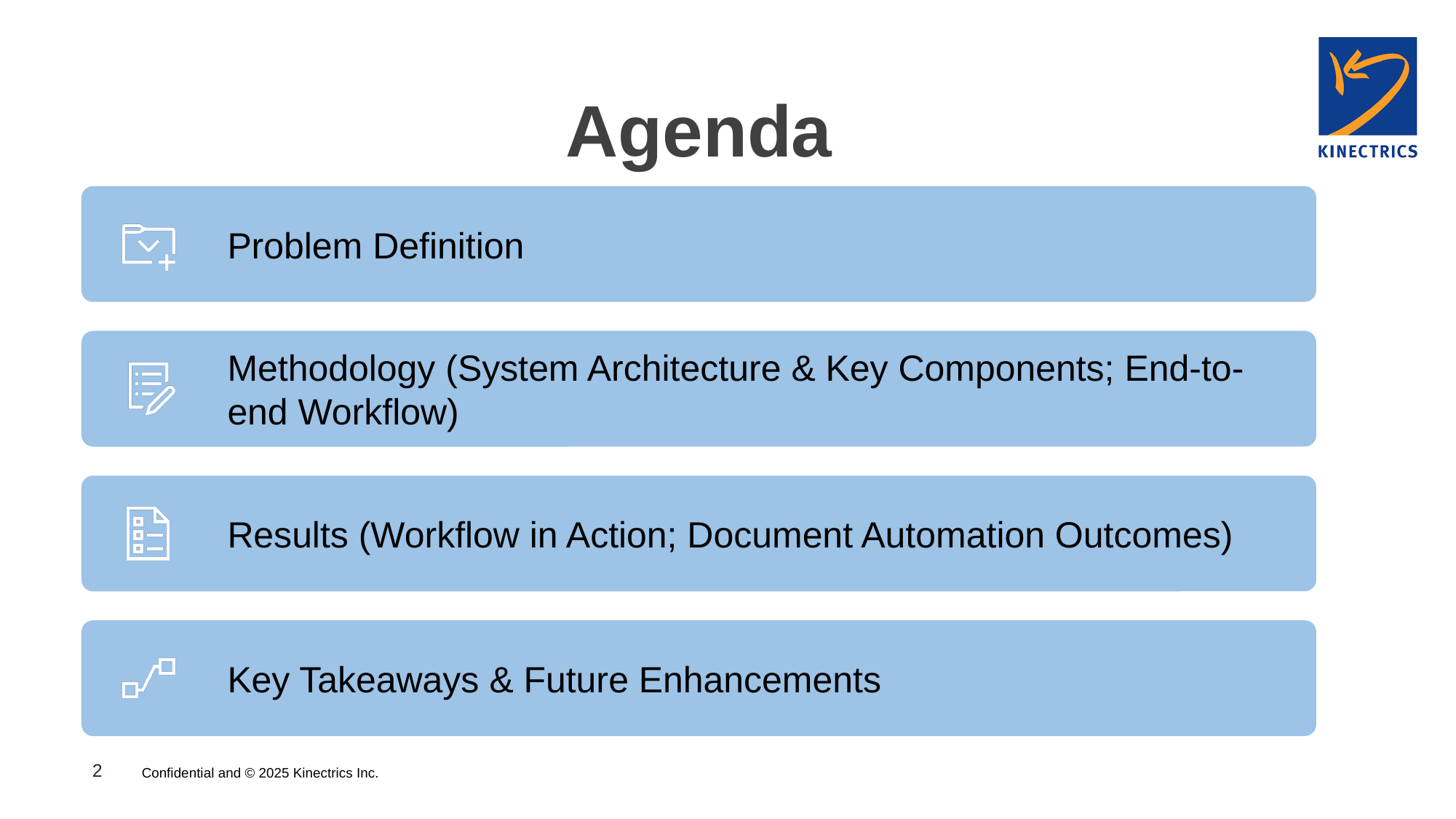

# Agenda
Problem Definition
Methodology (System Architecture & Key Components; End-to-end Workflow)
Results (Workflow in Action; Document Automation Outcomes)
Key Takeaways & Future Enhancements